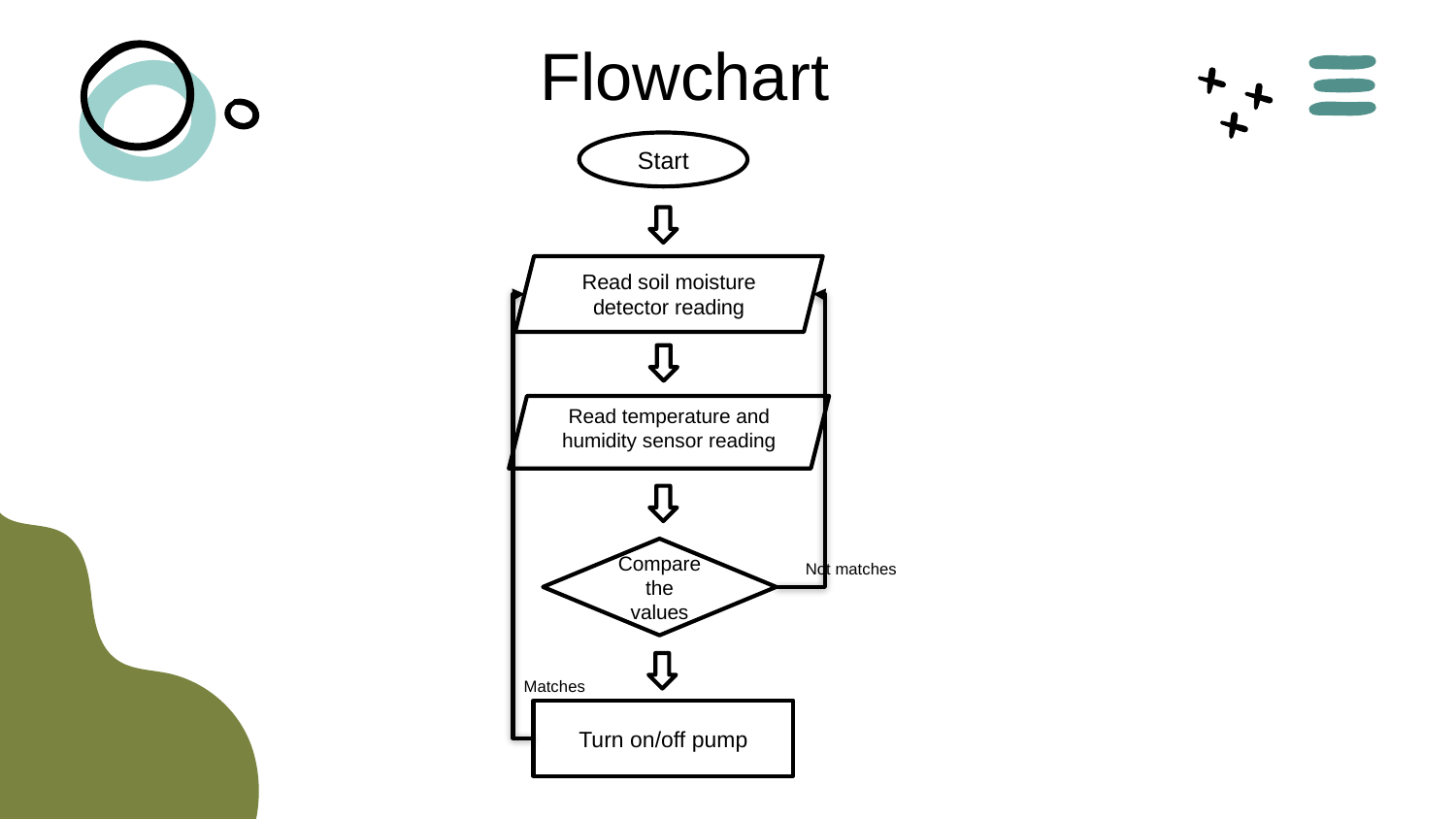

# Flowchart
Start

Read soil moisture detector reading

Read temperature and humidity sensor reading

Compare the values
Not matches

Matches
Turn on/off pump